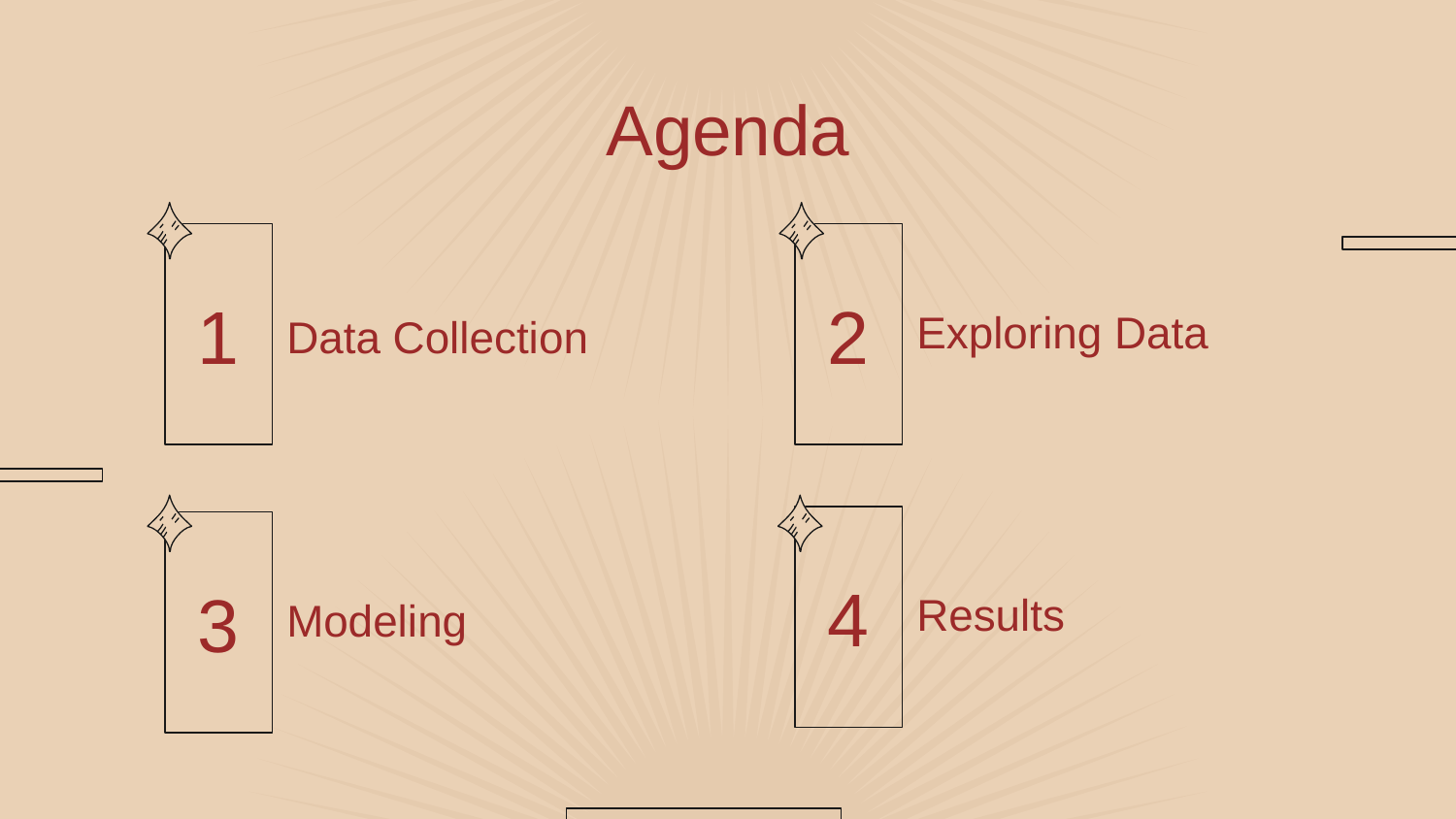

# Agenda

1
2
Data Collection
Exploring Data

4
3
Results
Modeling